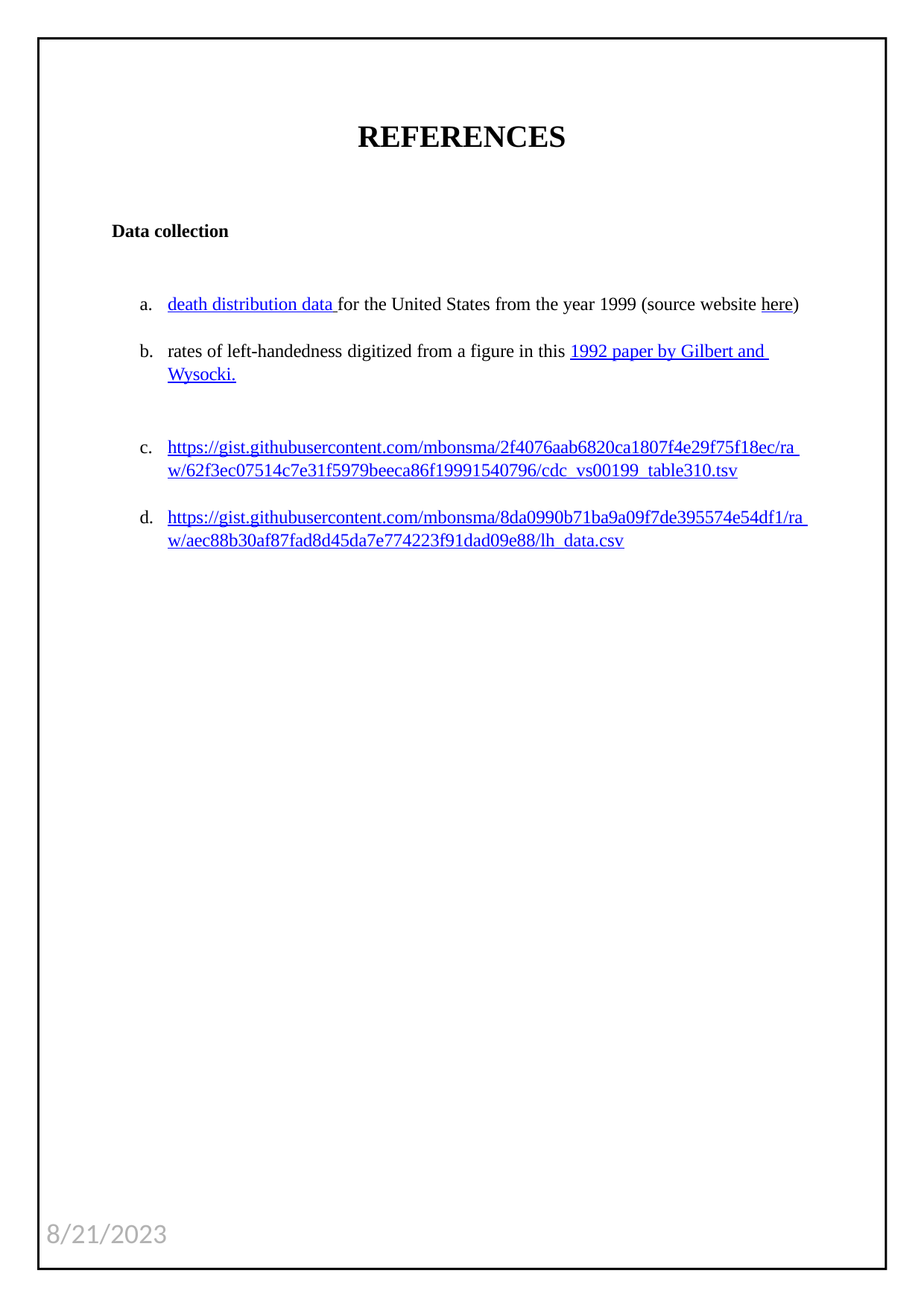

REFERENCES
Data collection

death distribution data for the United States from the year 1999 (source website here)

rates of left-handedness digitized from a figure in this 1992 paper by Gilbert and  Wysocki.

https://gist.githubusercontent.com/mbonsma/2f4076aab6820ca1807f4e29f75f18ec/ra  w/62f3ec07514c7e31f5979beeca86f19991540796/cdc_vs00199_table310.tsv

https://gist.githubusercontent.com/mbonsma/8da0990b71ba9a09f7de395574e54df1/ra  w/aec88b30af87fad8d45da7e774223f91dad09e88/lh_data.csv
8/21/2023
28